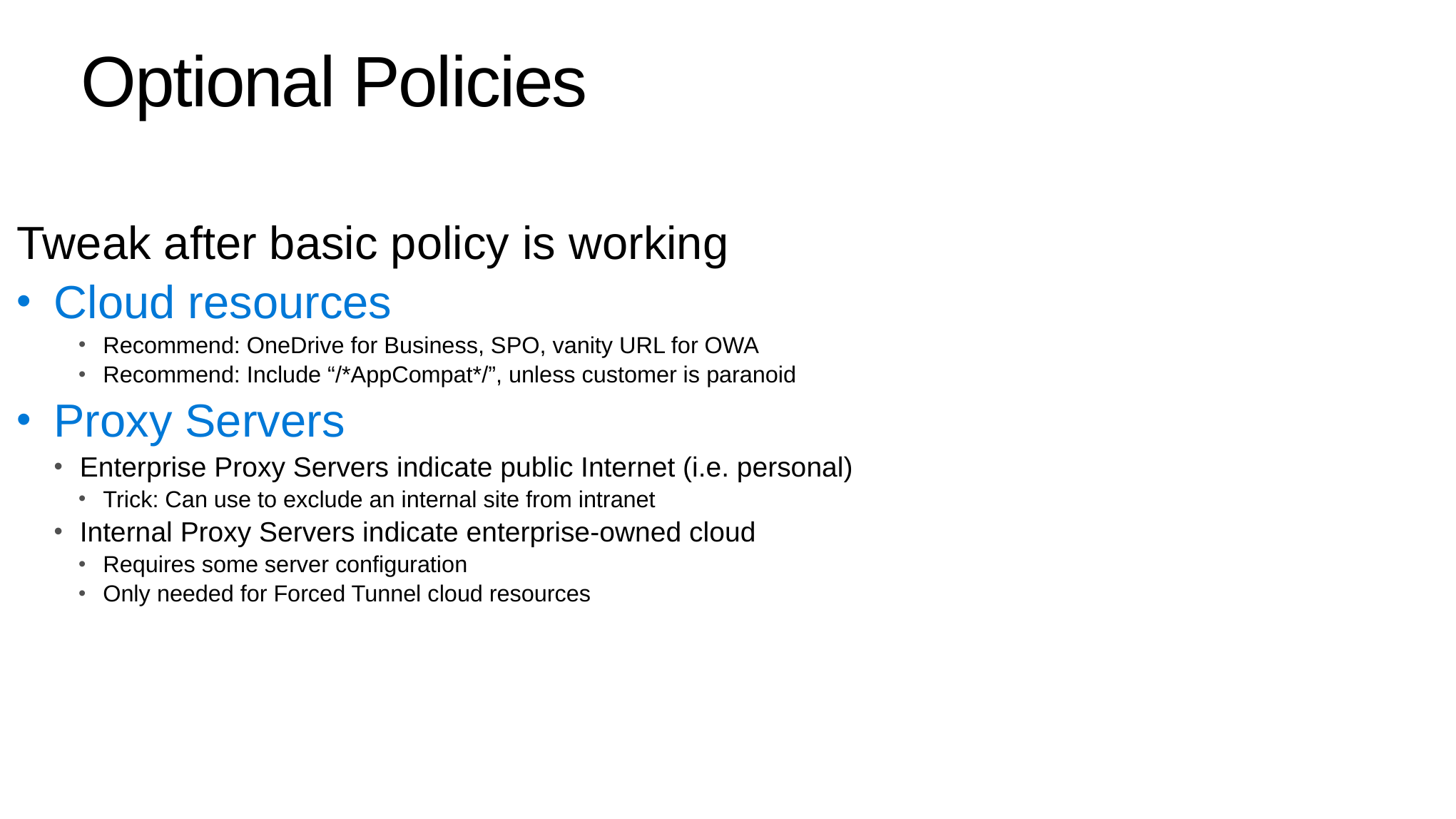

Optional Policies
Tweak after basic policy is working
Cloud resources
Recommend: OneDrive for Business, SPO, vanity URL for OWA
Recommend: Include “/*AppCompat*/”, unless customer is paranoid
Proxy Servers
Enterprise Proxy Servers indicate public Internet (i.e. personal)
Trick: Can use to exclude an internal site from intranet
Internal Proxy Servers indicate enterprise-owned cloud
Requires some server configuration
Only needed for Forced Tunnel cloud resources